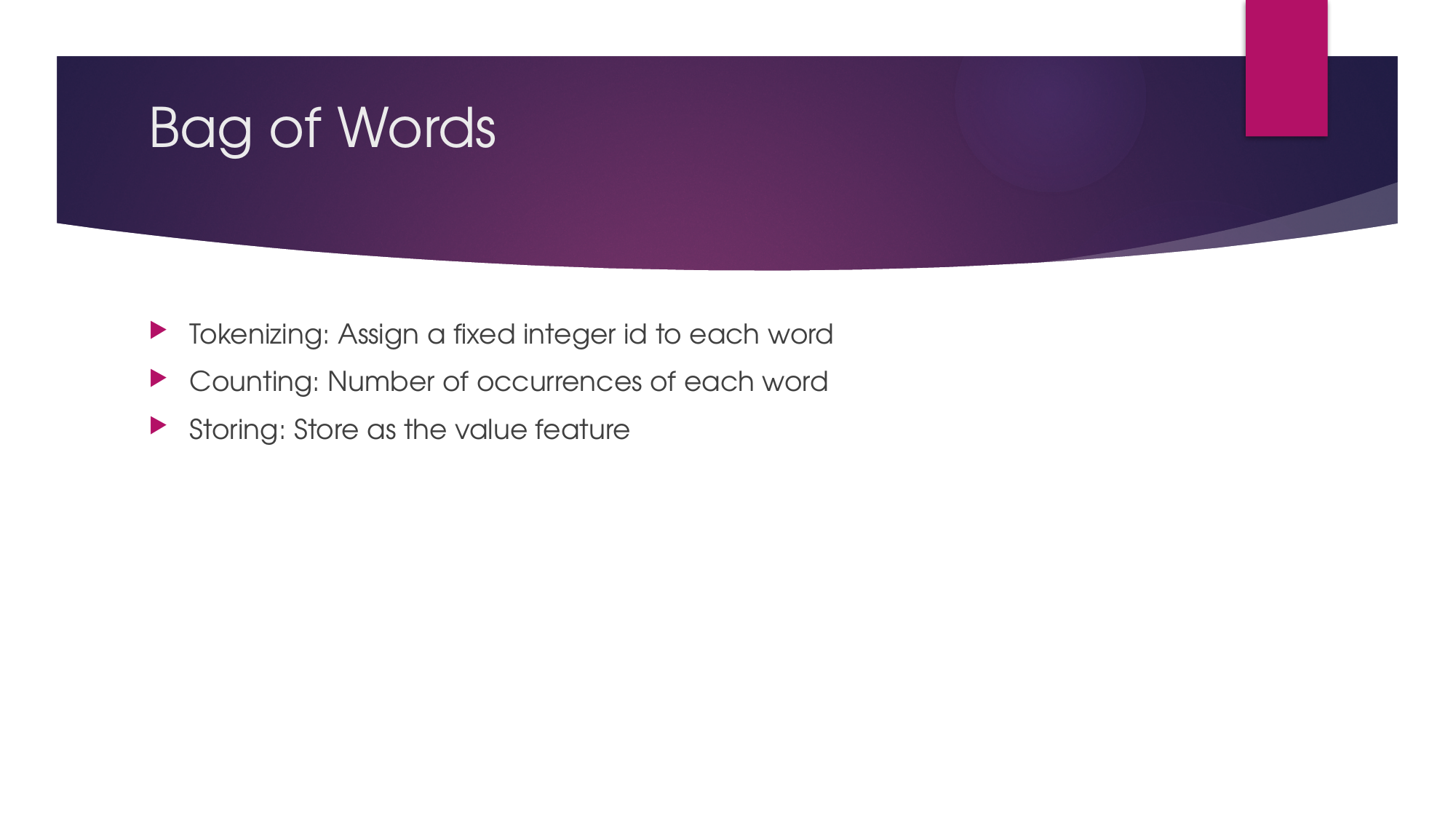

# Bag of Words
Tokenizing: Assign a fixed integer id to each word
Counting: Number of occurrences of each word
Storing: Store as the value feature